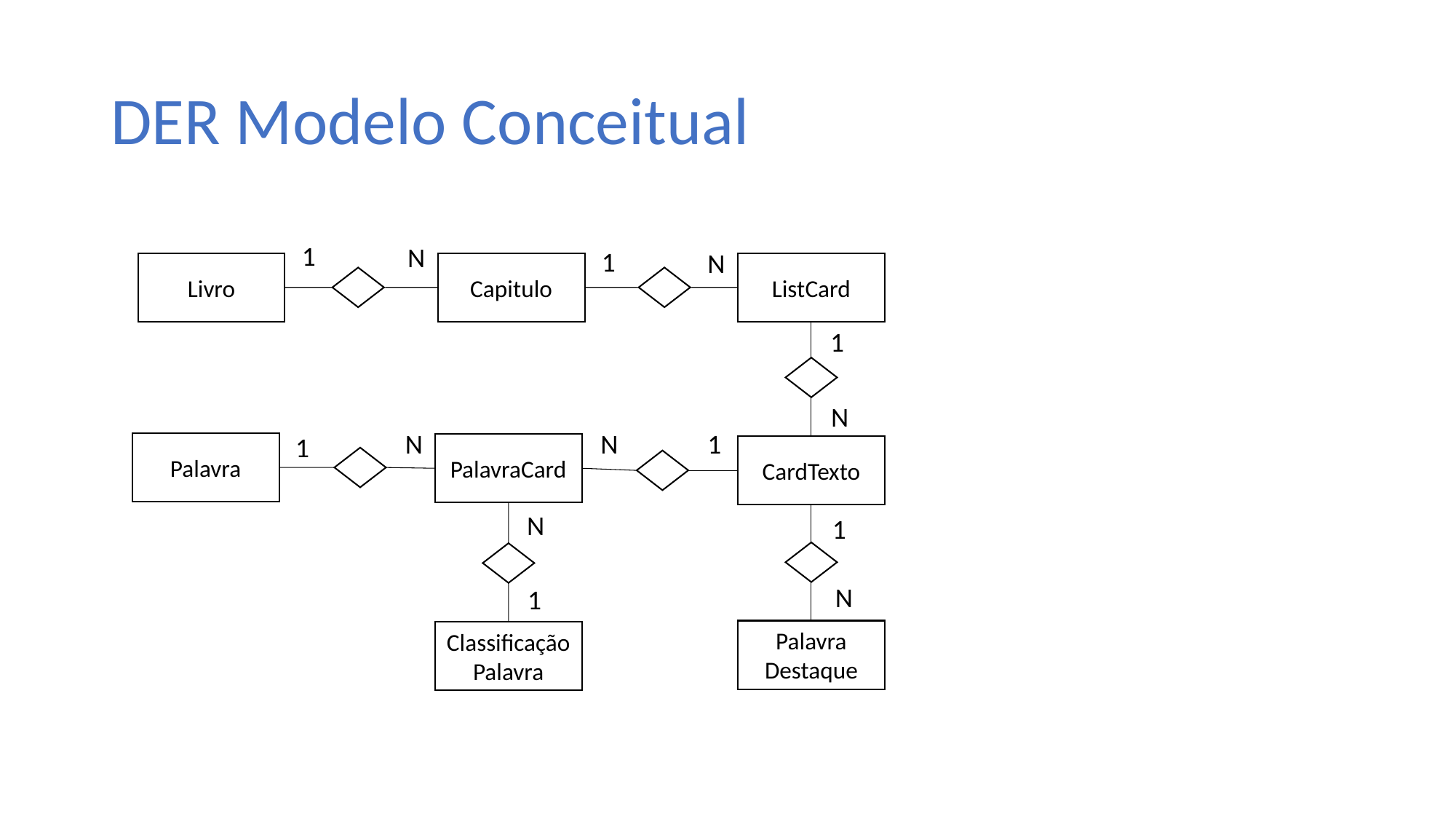

# DER Modelo Conceitual
1
N
1
N
Livro
Capitulo
ListCard

1

N
N
1
N
1
Palavra
PalavraCard
CardTexto

N
1

N
1
Palavra Destaque
Classificação Palavra